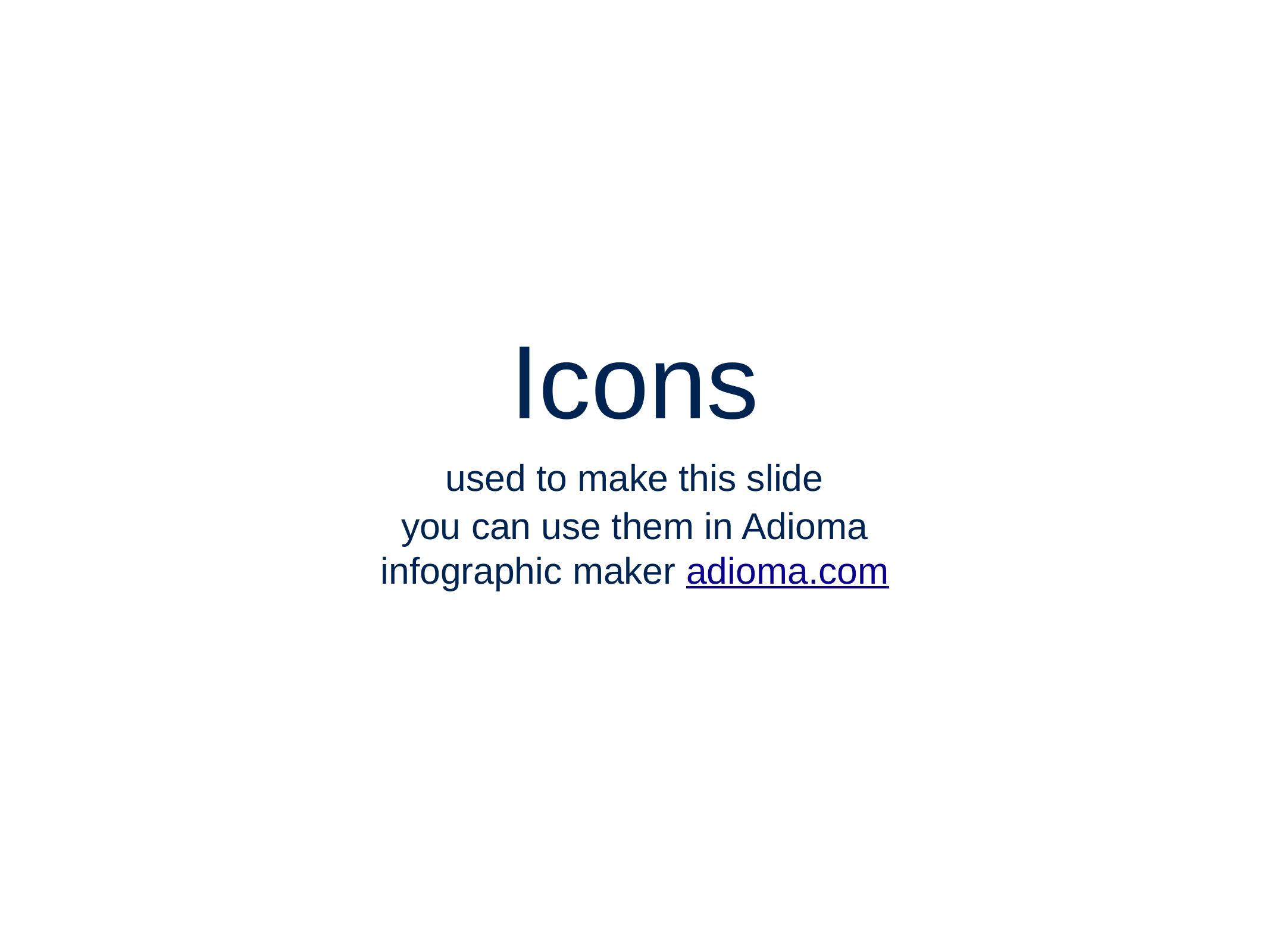

Icons
used to make this slide
you can use them in Adioma
infographic maker adioma.com